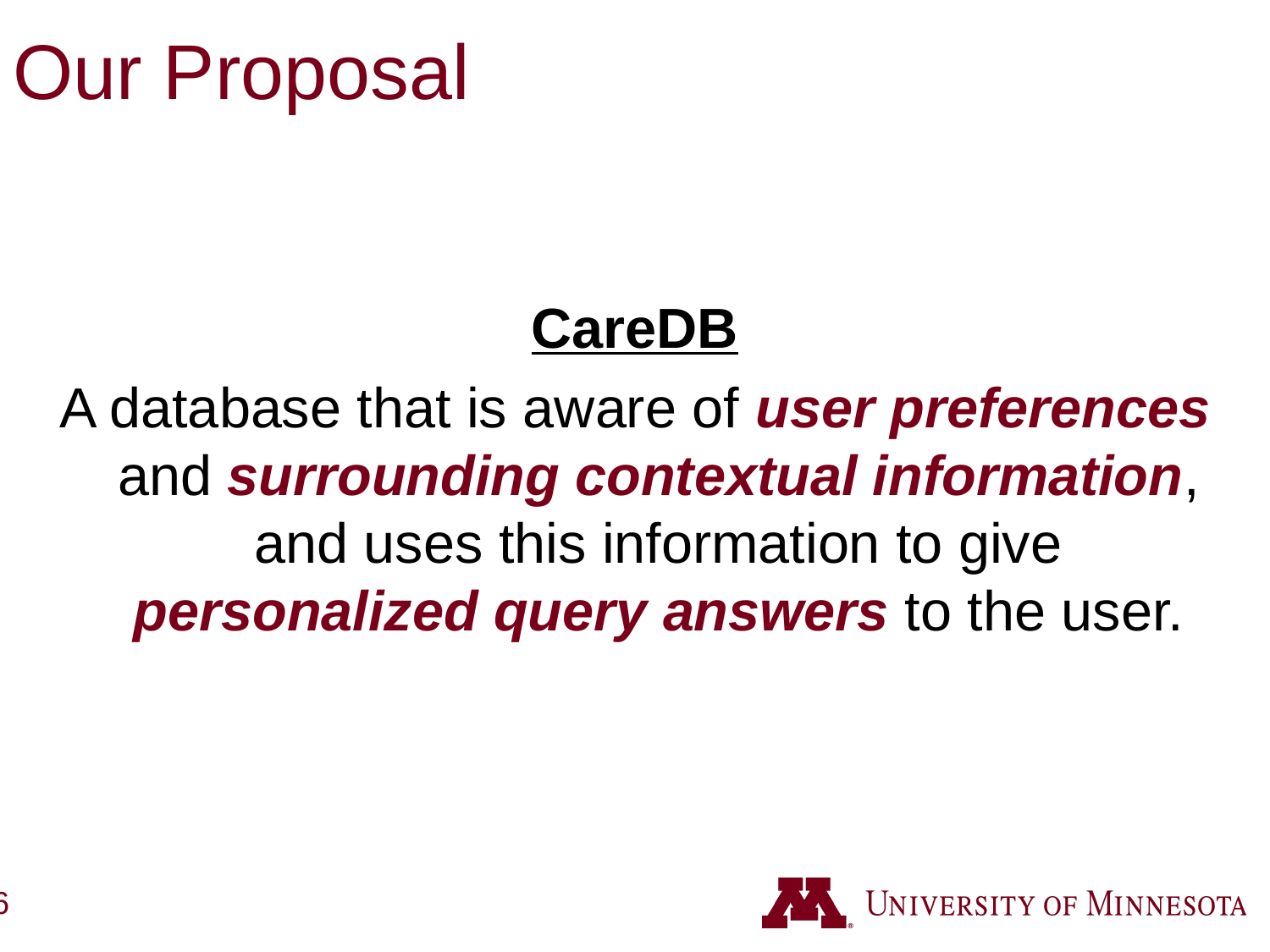

# Our Proposal
CareDB
A database that is aware of user preferences and surrounding contextual information, and uses this information to give personalized query answers to the user.